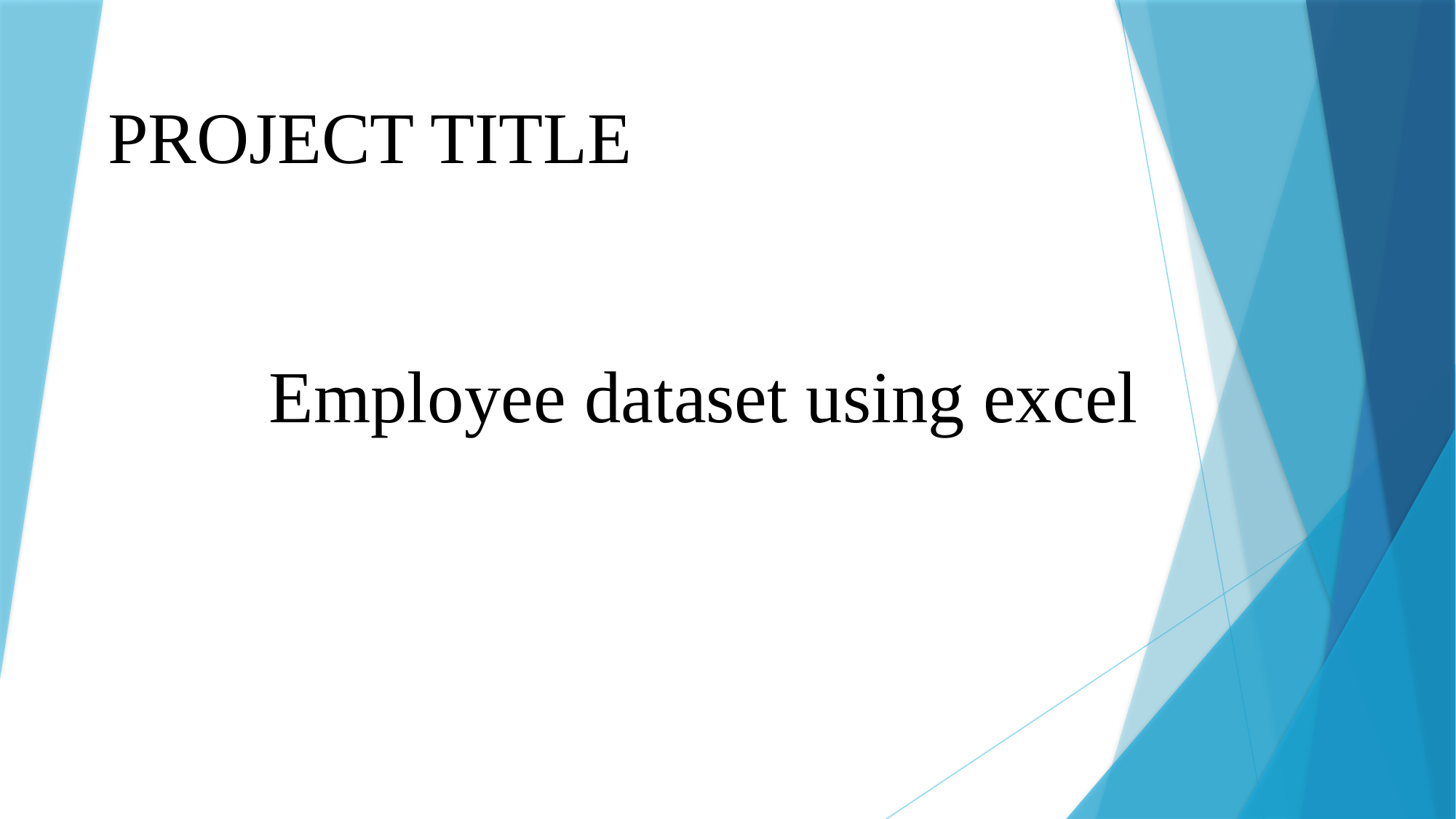

# PROJECT TITLE

Employee dataset using excel